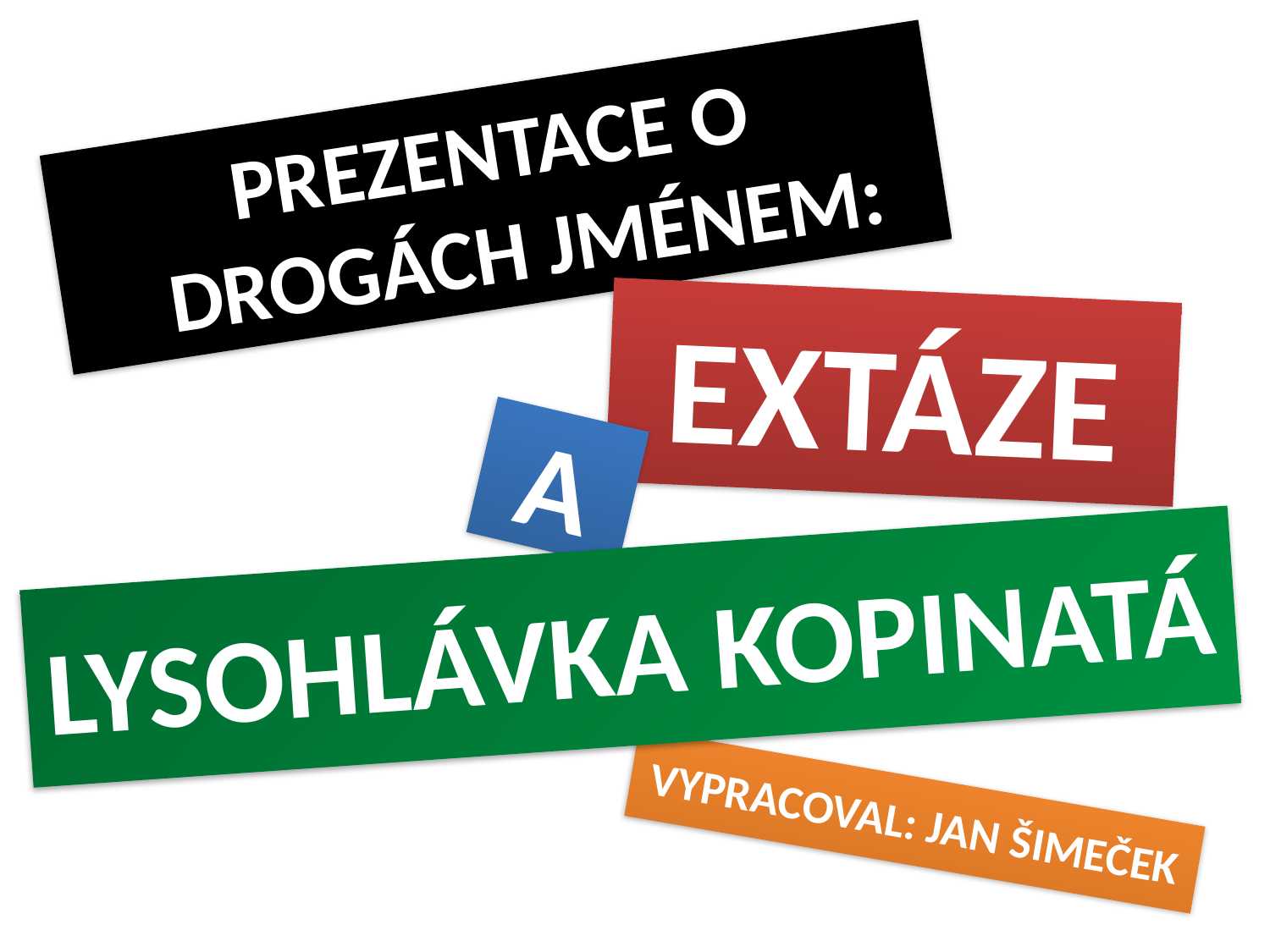

#
PREZENTACE O DROGÁCH JMÉNEM:

EXTÁZE
A
LYSOHLÁVKA KOPINATÁ
VYPRACOVAL: JAN ŠIMEČEK